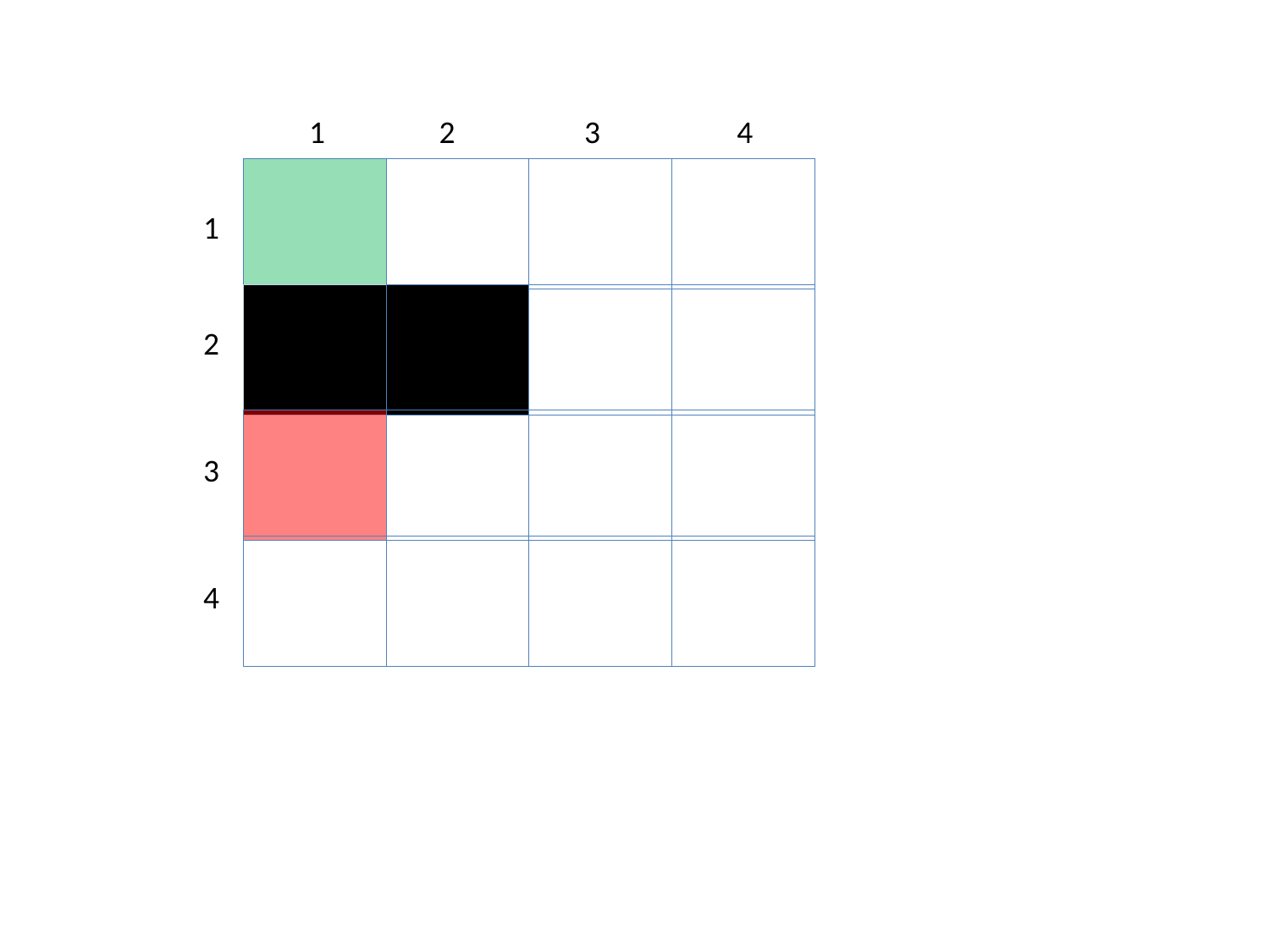

2                  3                   4
1

1
 0
 0

2

3

4